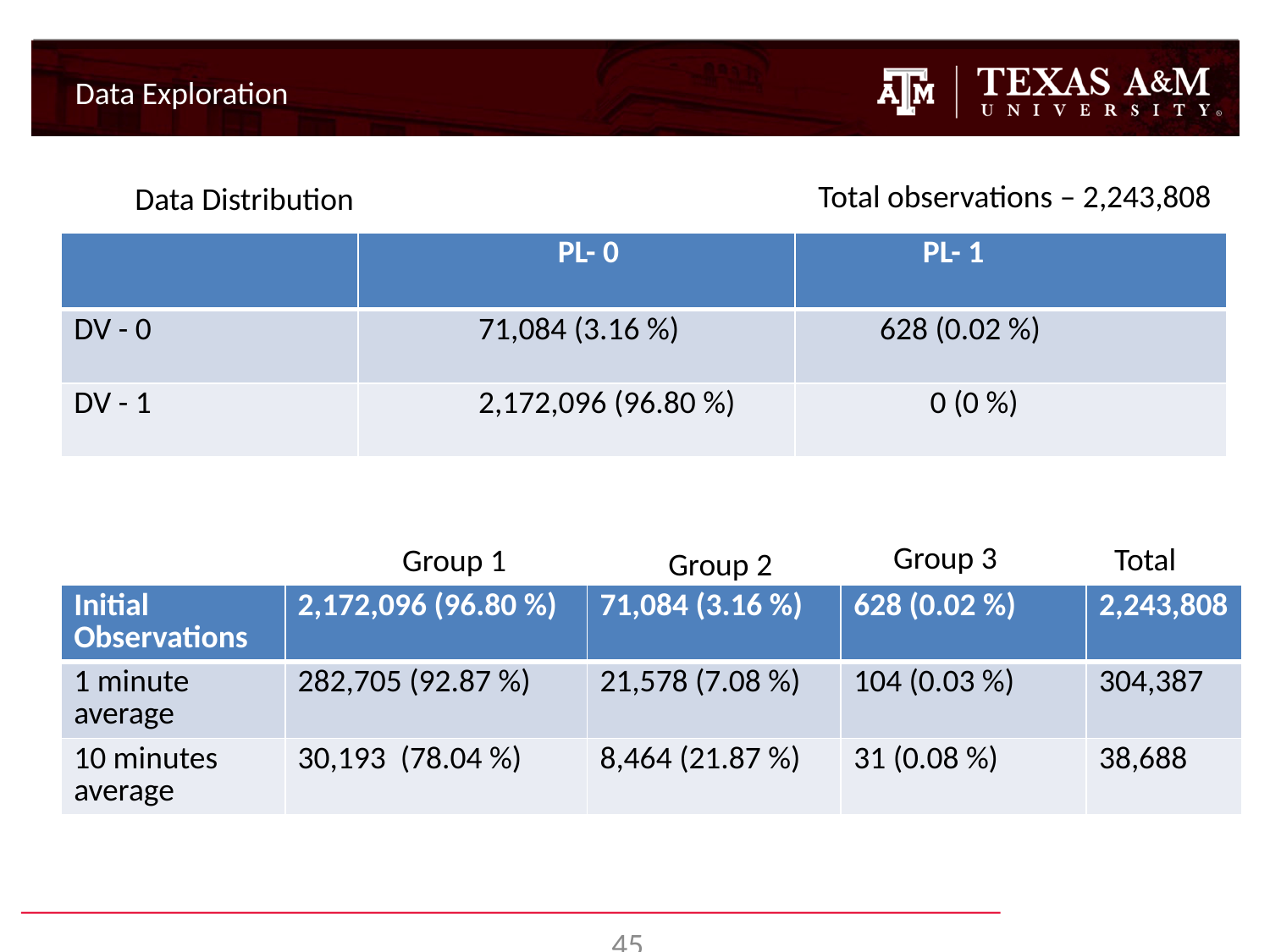

Data Exploration
Total observations – 2,243,808
Data Distribution
|  | PL- 0 | PL- 1 |
| --- | --- | --- |
| DV - 0 | 71,084 (3.16 %) | 628 (0.02 %) |
| DV - 1 | 2,172,096 (96.80 %) | 0 (0 %) |
Group 3
Total
Group 1
Group 2
| Initial Observations | 2,172,096 (96.80 %) | 71,084 (3.16 %) | 628 (0.02 %) | 2,243,808 |
| --- | --- | --- | --- | --- |
| 1 minute average | 282,705 (92.87 %) | 21,578 (7.08 %) | 104 (0.03 %) | 304,387 |
| 10 minutes average | 30,193 (78.04 %) | 8,464 (21.87 %) | 31 (0.08 %) | 38,688 |
45